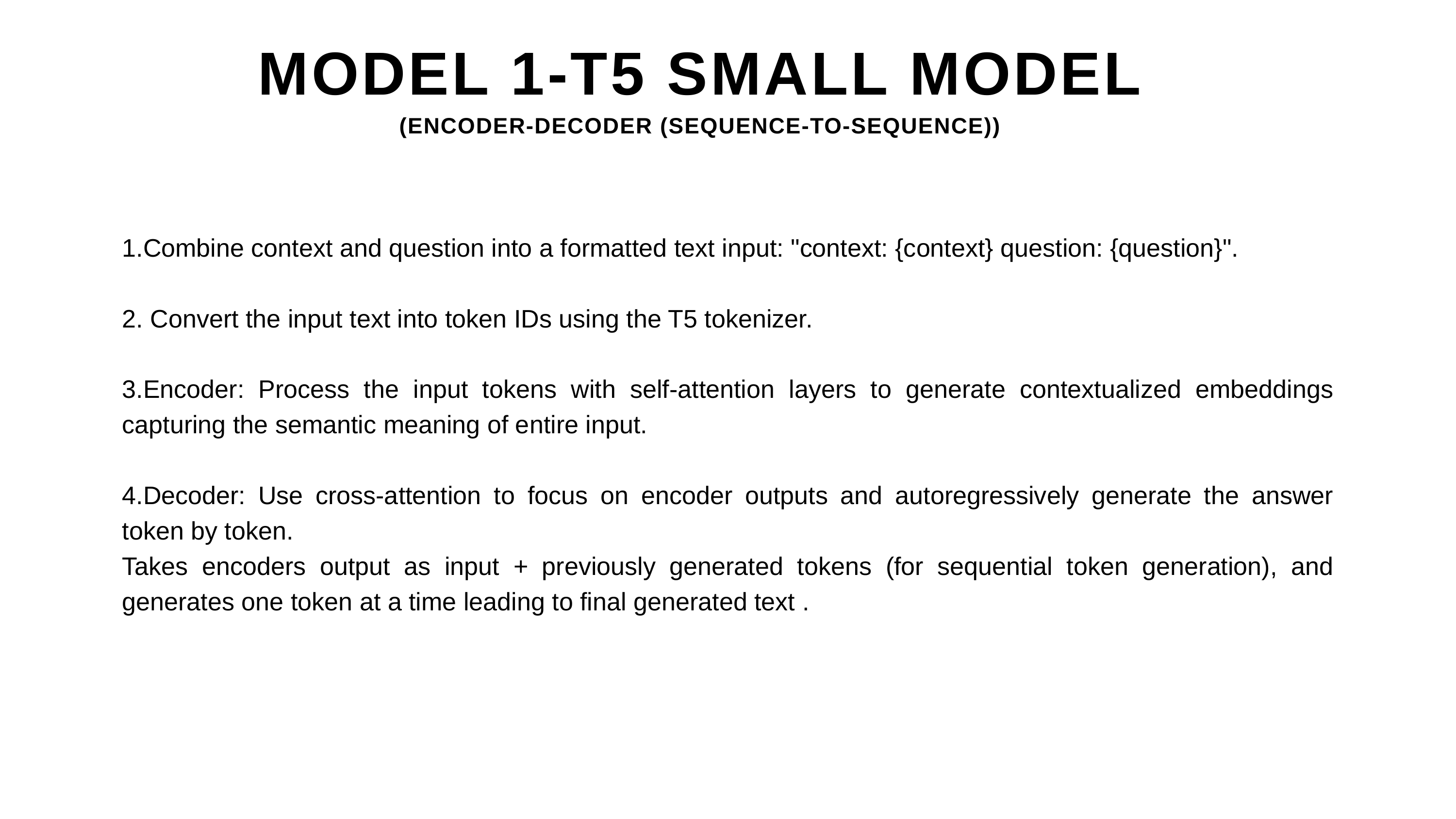

MODEL 1-T5 SMALL MODEL
(ENCODER-DECODER (SEQUENCE-TO-SEQUENCE))

1.Combine context and question into a formatted text input: "context: {context} question: {question}".

2. Convert the input text into token IDs using the T5 tokenizer.

3.Encoder: Process the input tokens with self-attention layers to generate contextualized embeddings capturing the semantic meaning of entire input.

4.Decoder: Use cross-attention to focus on encoder outputs and autoregressively generate the answer token by token.
Takes encoders output as input + previously generated tokens (for sequential token generation), and generates one token at a time leading to final generated text .